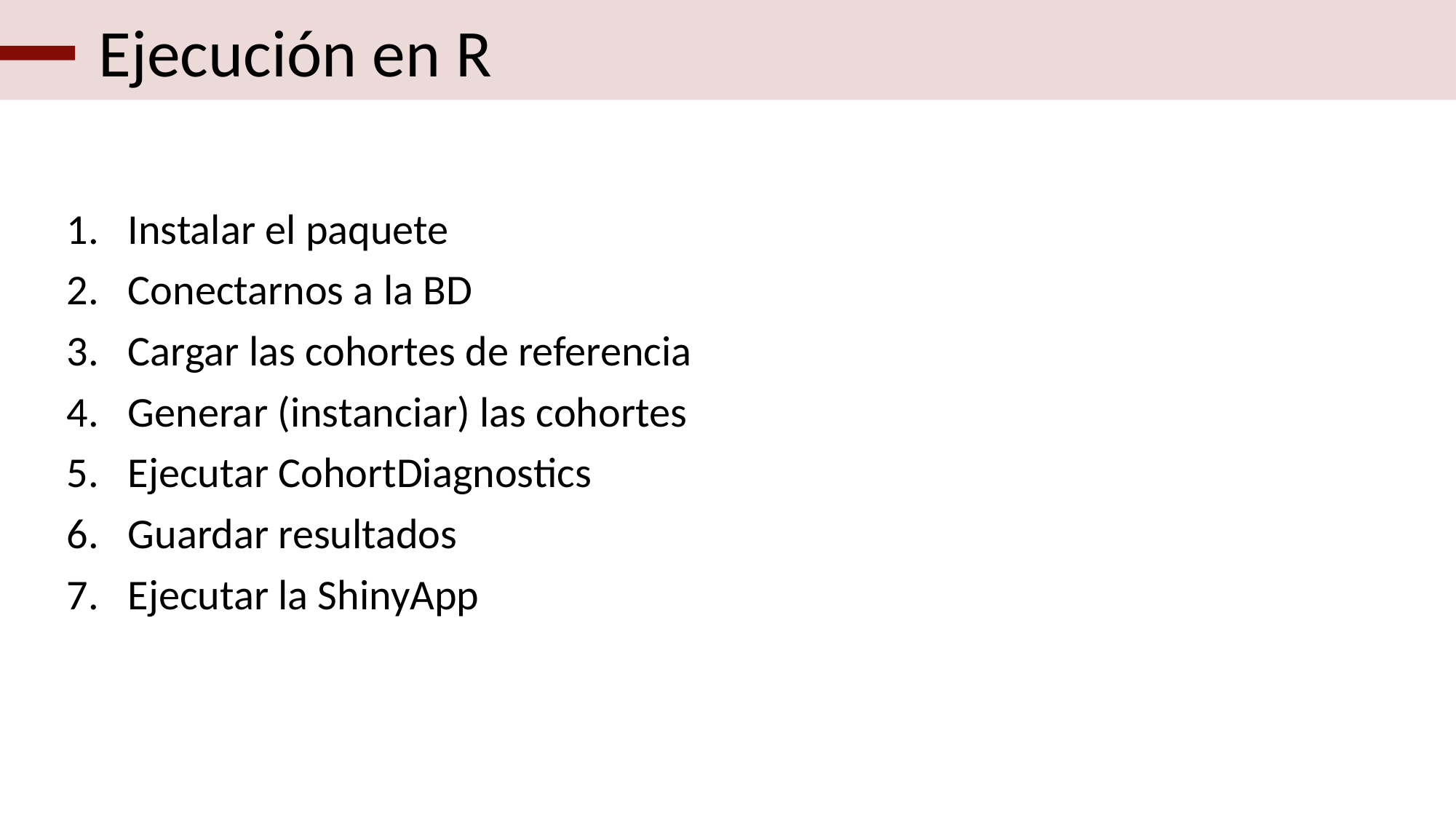

# Ejecución en R

Instalar el paquete
Conectarnos a la BD
Cargar las cohortes de referencia
Generar (instanciar) las cohortes
Ejecutar CohortDiagnostics
Guardar resultados
Ejecutar la ShinyApp